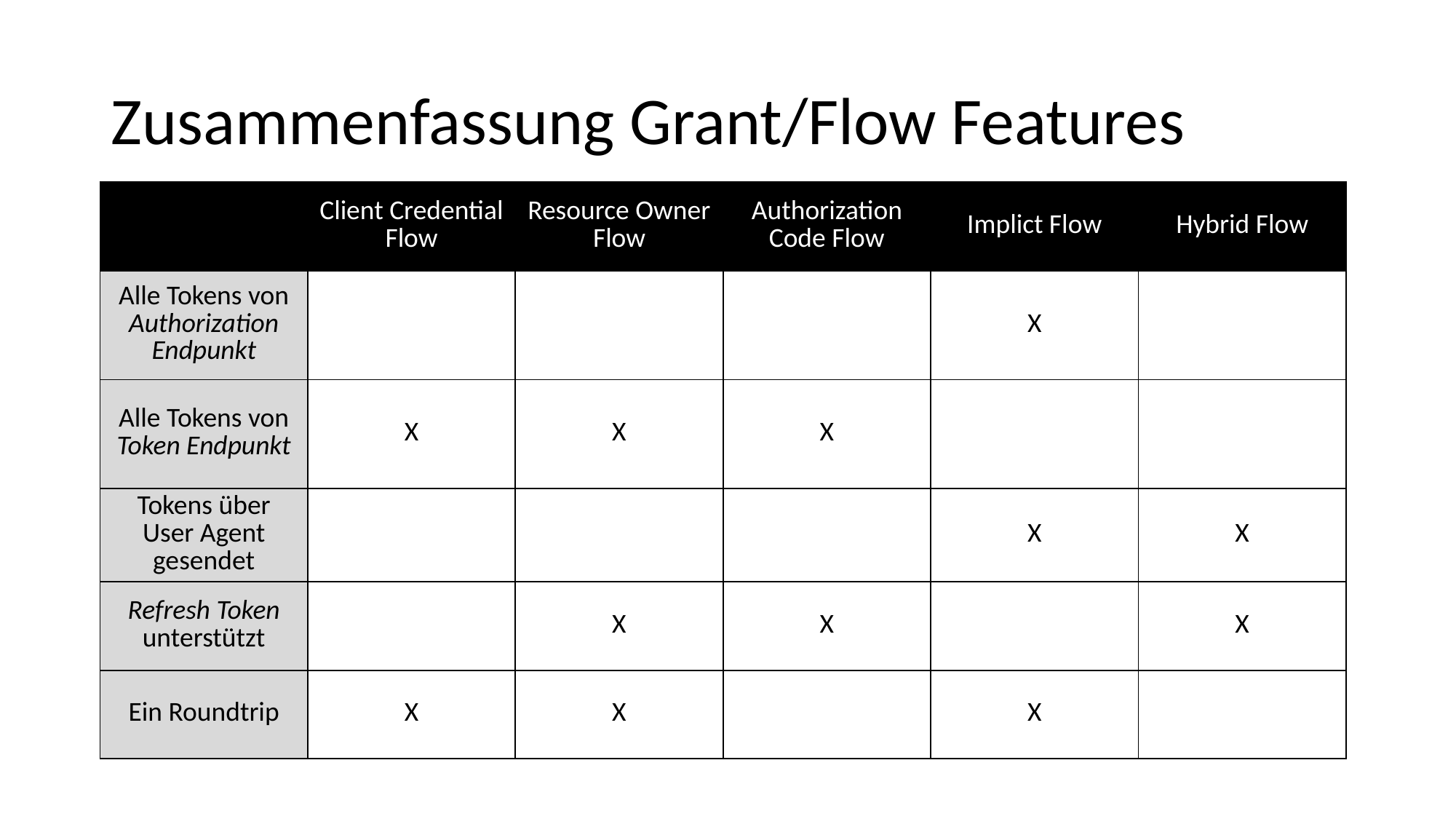

# Zusammenfassung Grant/Flow Features
|  | Client Credential Flow | Resource Owner Flow | Authorization Code Flow | Implict Flow | Hybrid Flow |
| --- | --- | --- | --- | --- | --- |
| Alle Tokens von Authorization Endpunkt |  |  |  | X |  |
| Alle Tokens von Token Endpunkt | X | X | X |  |  |
| Tokens über User Agent gesendet |  |  |  | X | X |
| Refresh Token unterstützt |  | X | X |  | X |
| Ein Roundtrip | X | X |  | X |  |